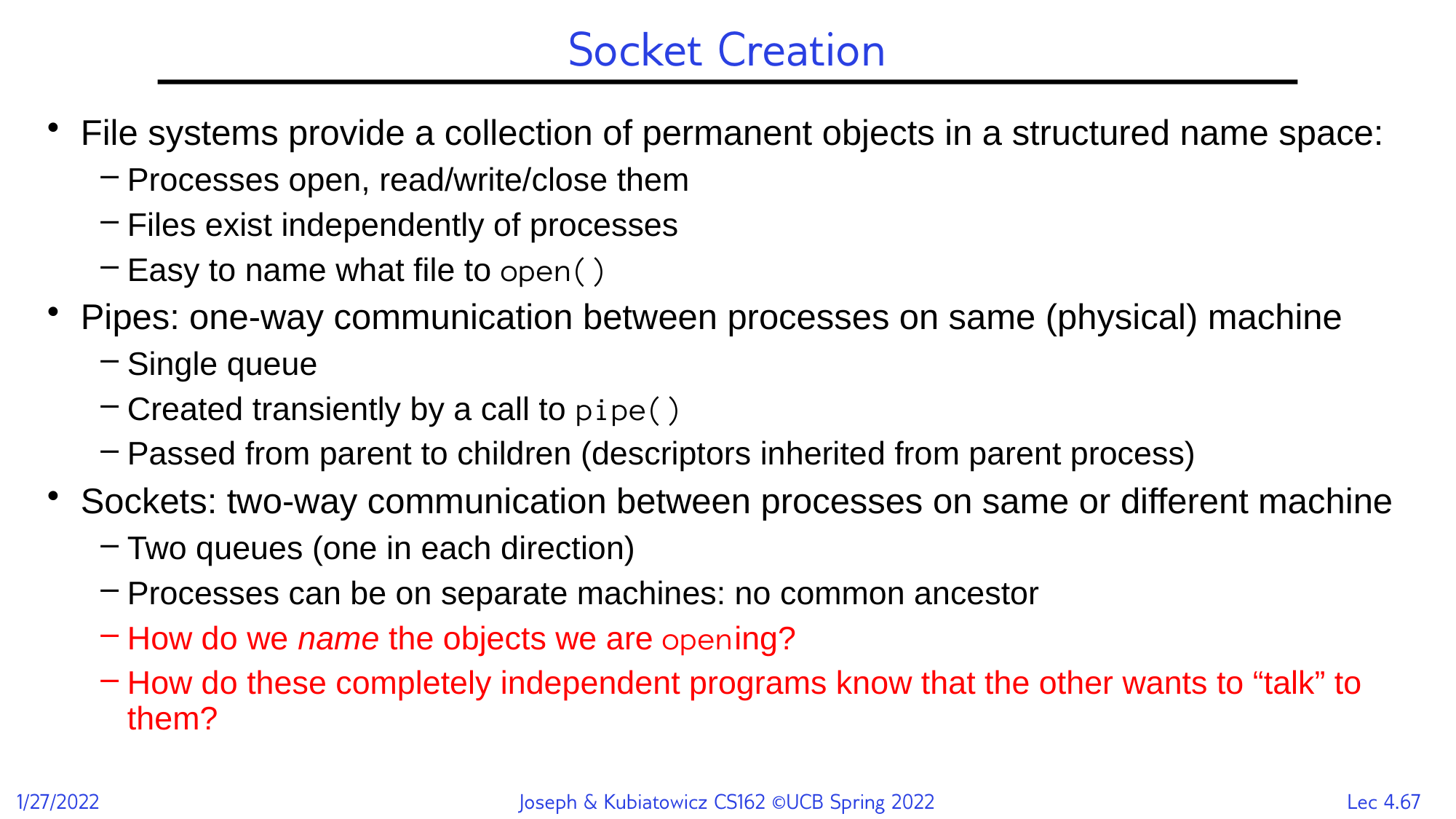

# Socket Creation
File systems provide a collection of permanent objects in a structured name space:
Processes open, read/write/close them
Files exist independently of processes
Easy to name what file to open()
Pipes: one-way communication between processes on same (physical) machine
Single queue
Created transiently by a call to pipe()
Passed from parent to children (descriptors inherited from parent process)
Sockets: two-way communication between processes on same or different machine
Two queues (one in each direction)
Processes can be on separate machines: no common ancestor
How do we name the objects we are opening?
How do these completely independent programs know that the other wants to “talk” to them?